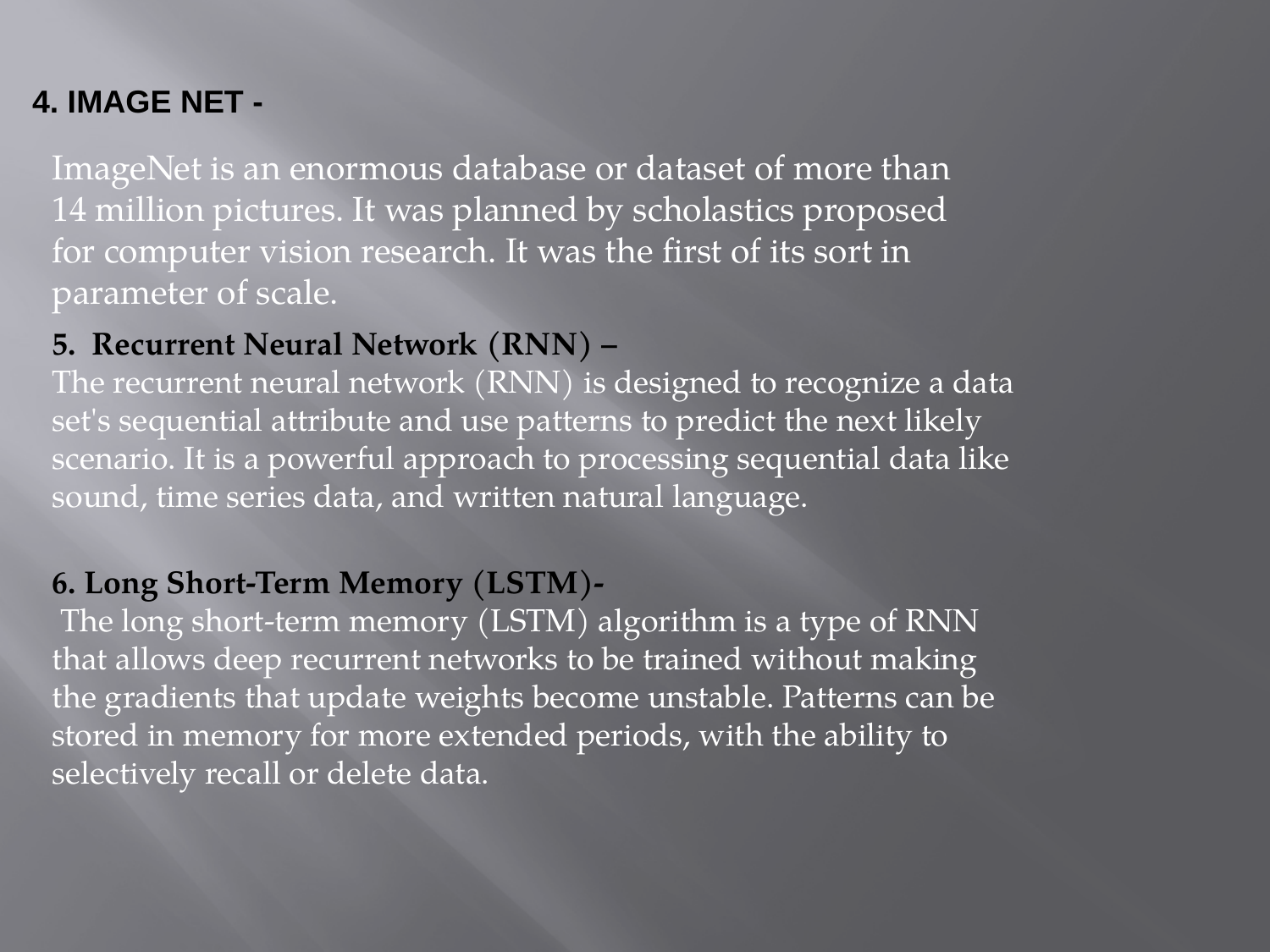

# 4. IMAGE NET -
ImageNet is an enormous database or dataset of more than 14 million pictures. It was planned by scholastics proposed for computer vision research. It was the first of its sort in parameter of scale.
5.  Recurrent Neural Network (RNN) –
The recurrent neural network (RNN) is designed to recognize a data set's sequential attribute and use patterns to predict the next likely scenario. It is a powerful approach to processing sequential data like sound, time series data, and written natural language.
6. Long Short-Term Memory (LSTM)-                                                   The long short-term memory (LSTM) algorithm is a type of RNN that allows deep recurrent networks to be trained without making the gradients that update weights become unstable. Patterns can be stored in memory for more extended periods, with the ability to selectively recall or delete data.